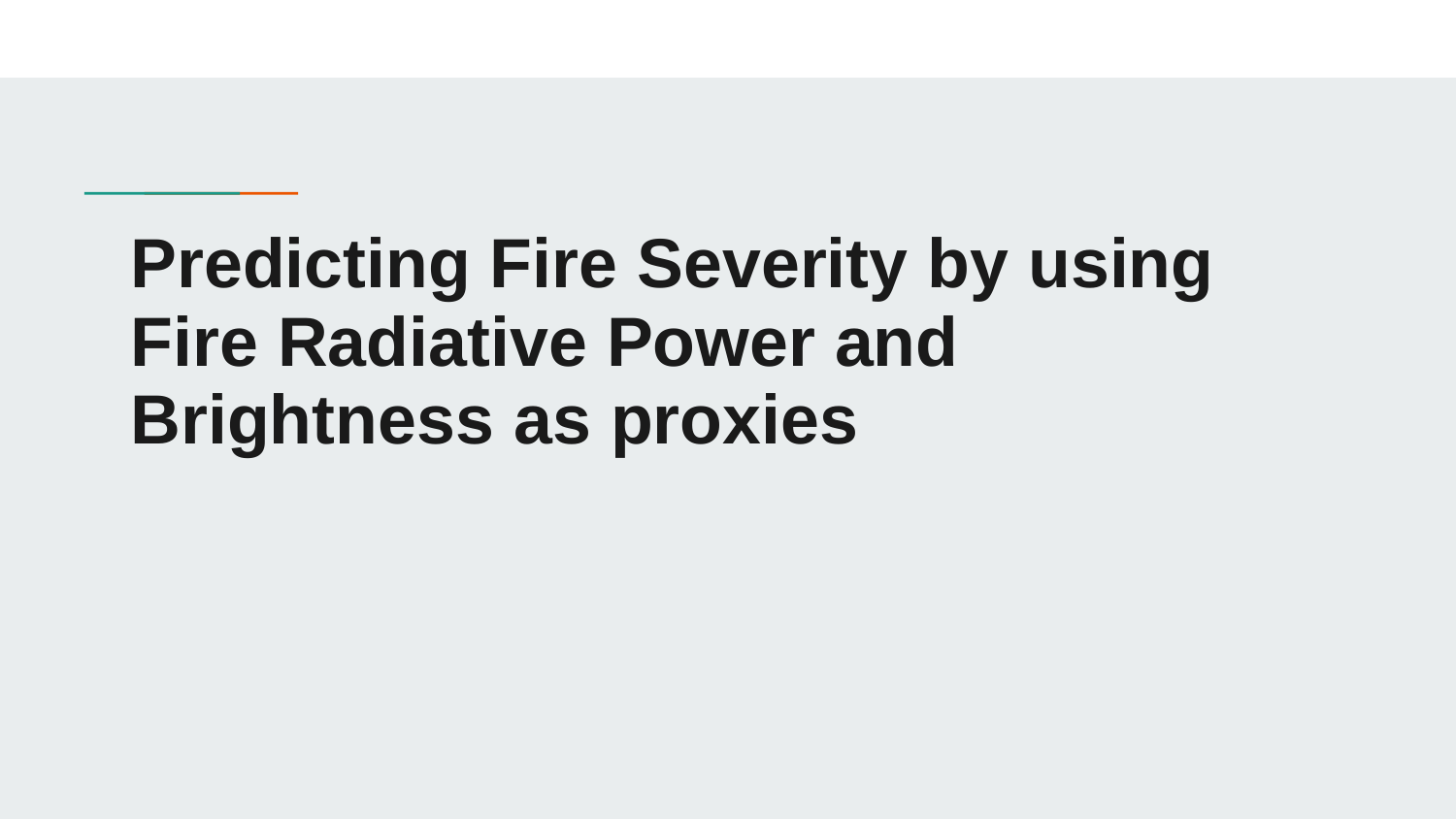

# Predicting Fire Severity by using Fire Radiative Power and Brightness as proxies